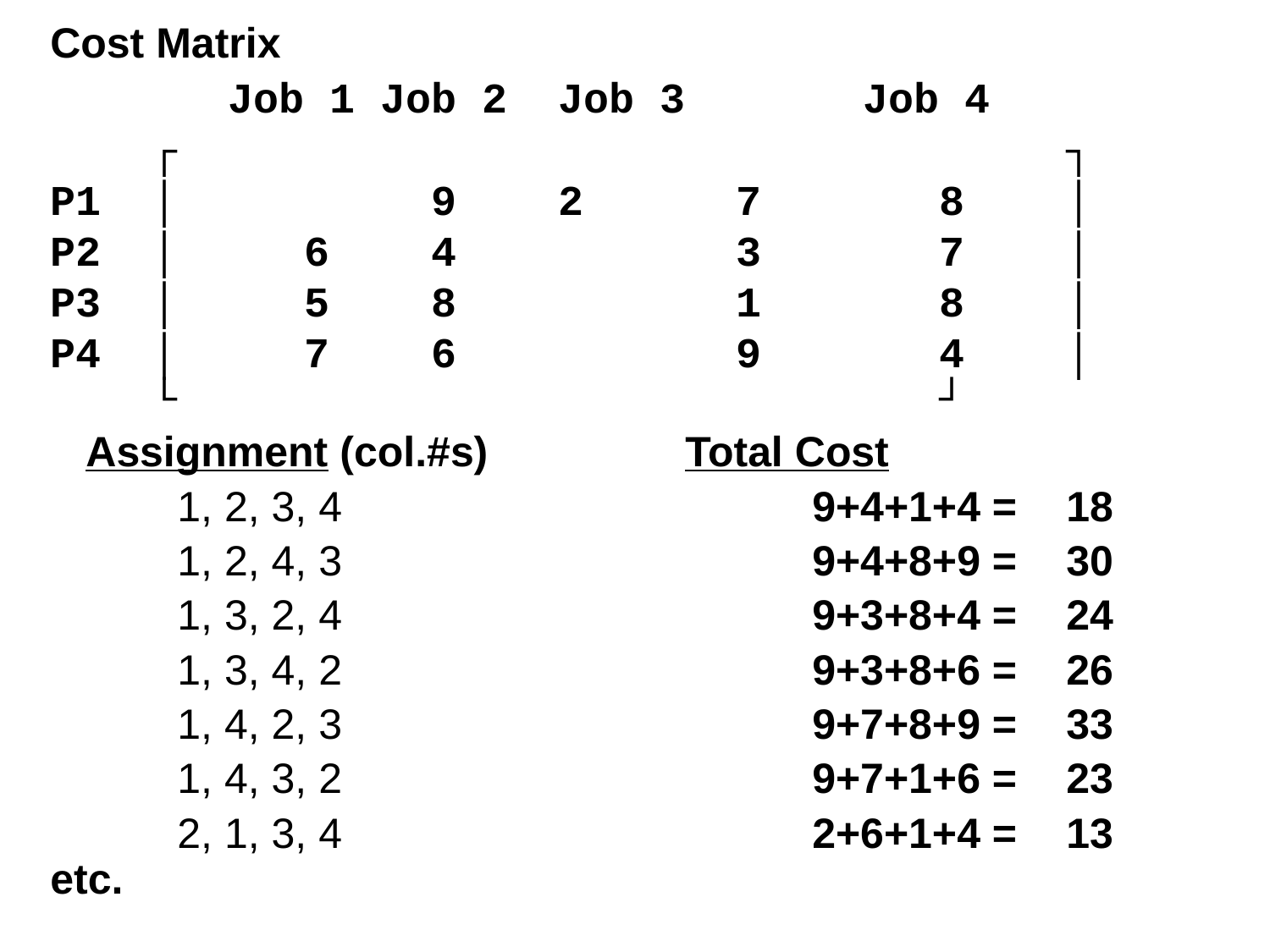

Cost Matrix
       Job 1 Job 2	Job 3	  Job 4
    ┌						     ┐
P1  │	     9	2	  7		8    │
P2  │ 	6 	4    	  3     	7    │
P3  │ 	5 	8    	  1     	8    │
P4  │ 	7	6    	  9     	4    │
    └                     		┘
   Assignment (col.#s)		Total Cost
       	1, 2, 3, 4  				9+4+1+4 = 	18
       	1, 2, 4, 3  				9+4+8+9 = 	30
       	1, 3, 2, 4  				9+3+8+4 = 	24
       	1, 3, 4, 2  				9+3+8+6 = 	26
       	1, 4, 2, 3  				9+7+8+9 = 	33
       	1, 4, 3, 2  				9+7+1+6 = 	23
       	2, 1, 3, 4  				2+6+1+4 = 	13     	etc.